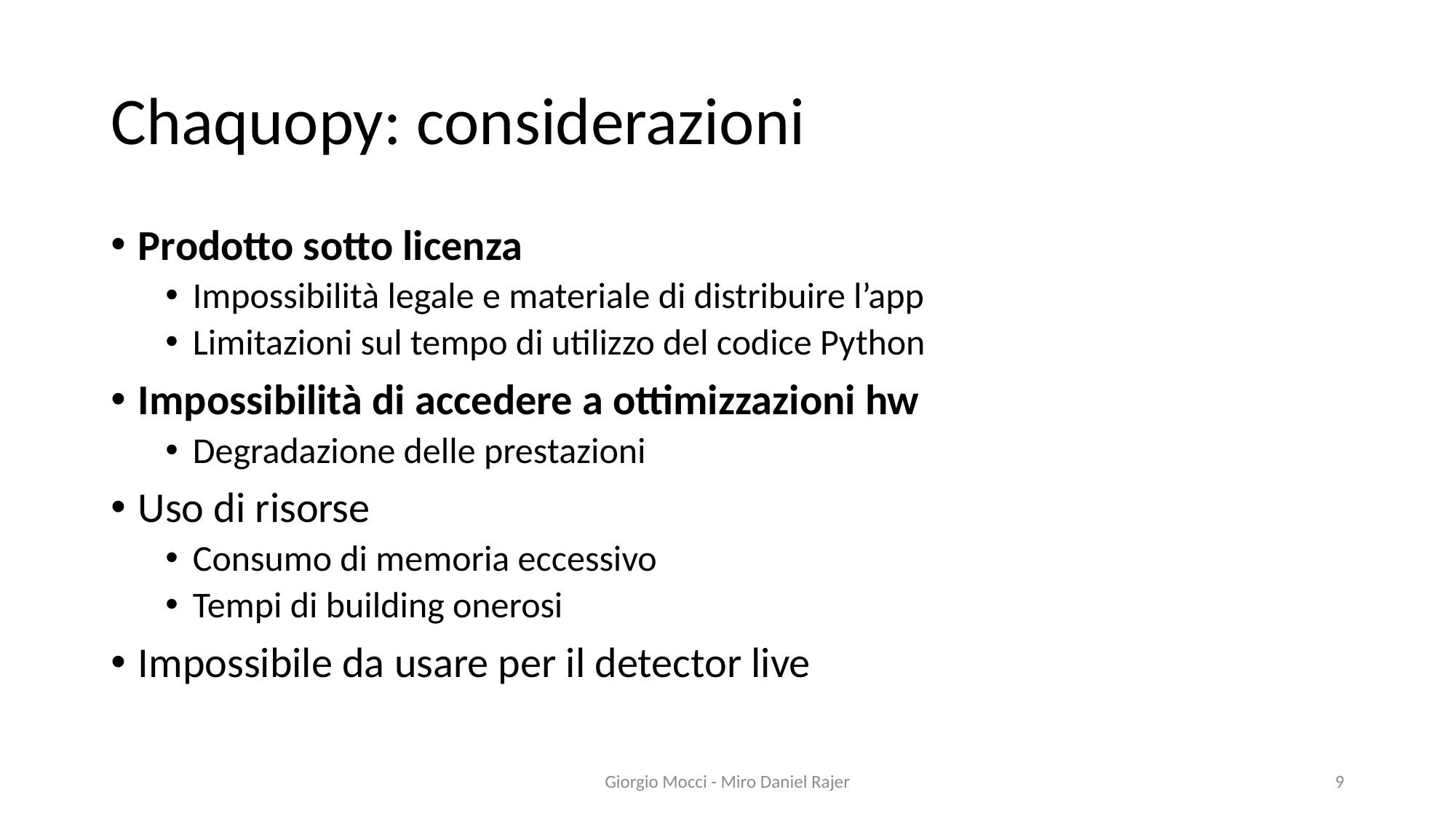

# Chaquopy: considerazioni
Prodotto sotto licenza
Impossibilità legale e materiale di distribuire l’app
Limitazioni sul tempo di utilizzo del codice Python
Impossibilità di accedere a ottimizzazioni hw
Degradazione delle prestazioni
Uso di risorse
Consumo di memoria eccessivo
Tempi di building onerosi
Impossibile da usare per il detector live
Giorgio Mocci - Miro Daniel Rajer
9